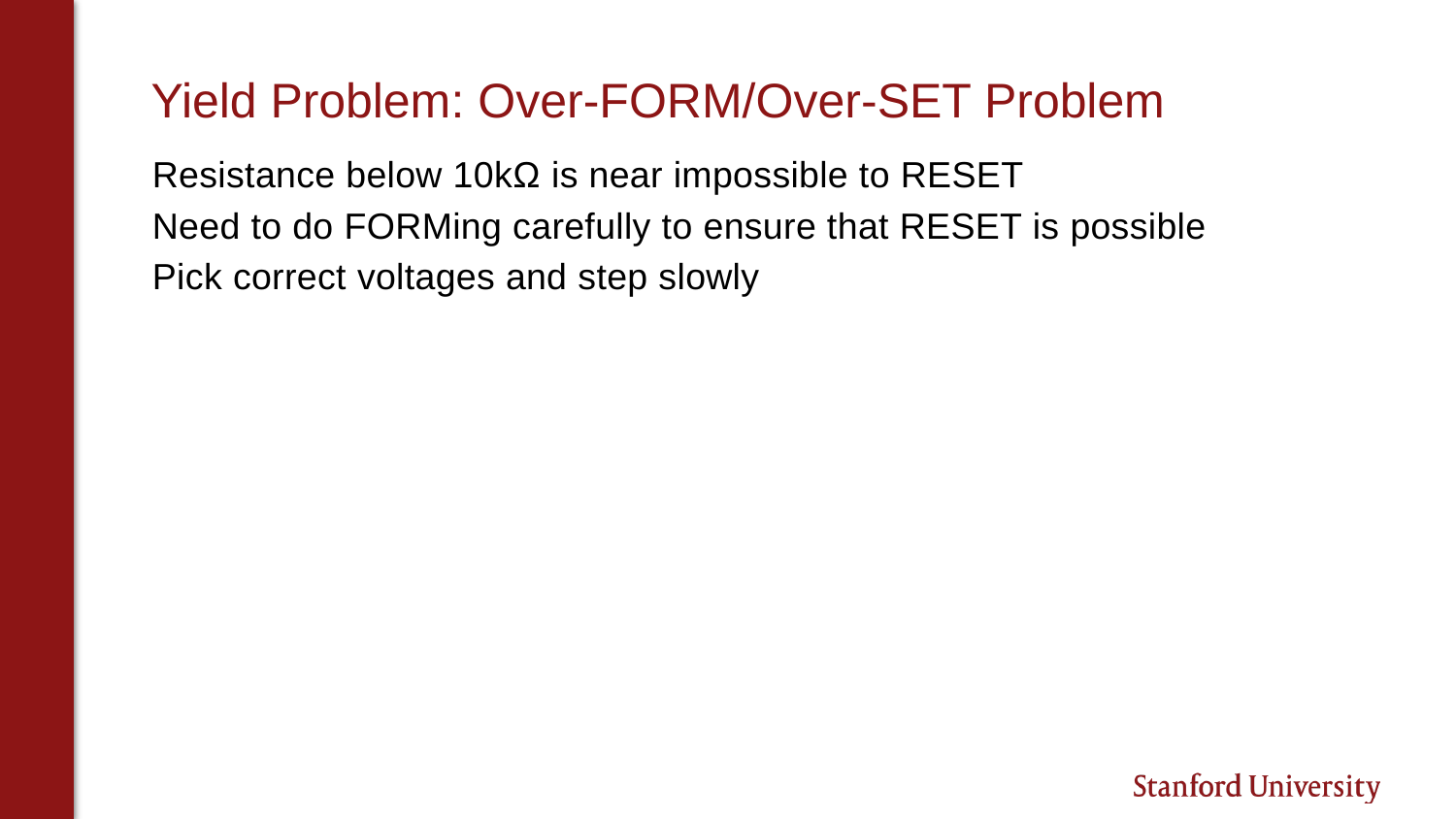

# Yield Problem: Over-FORM/Over-SET Problem
Resistance below 10kΩ is near impossible to RESET
Need to do FORMing carefully to ensure that RESET is possible
Pick correct voltages and step slowly